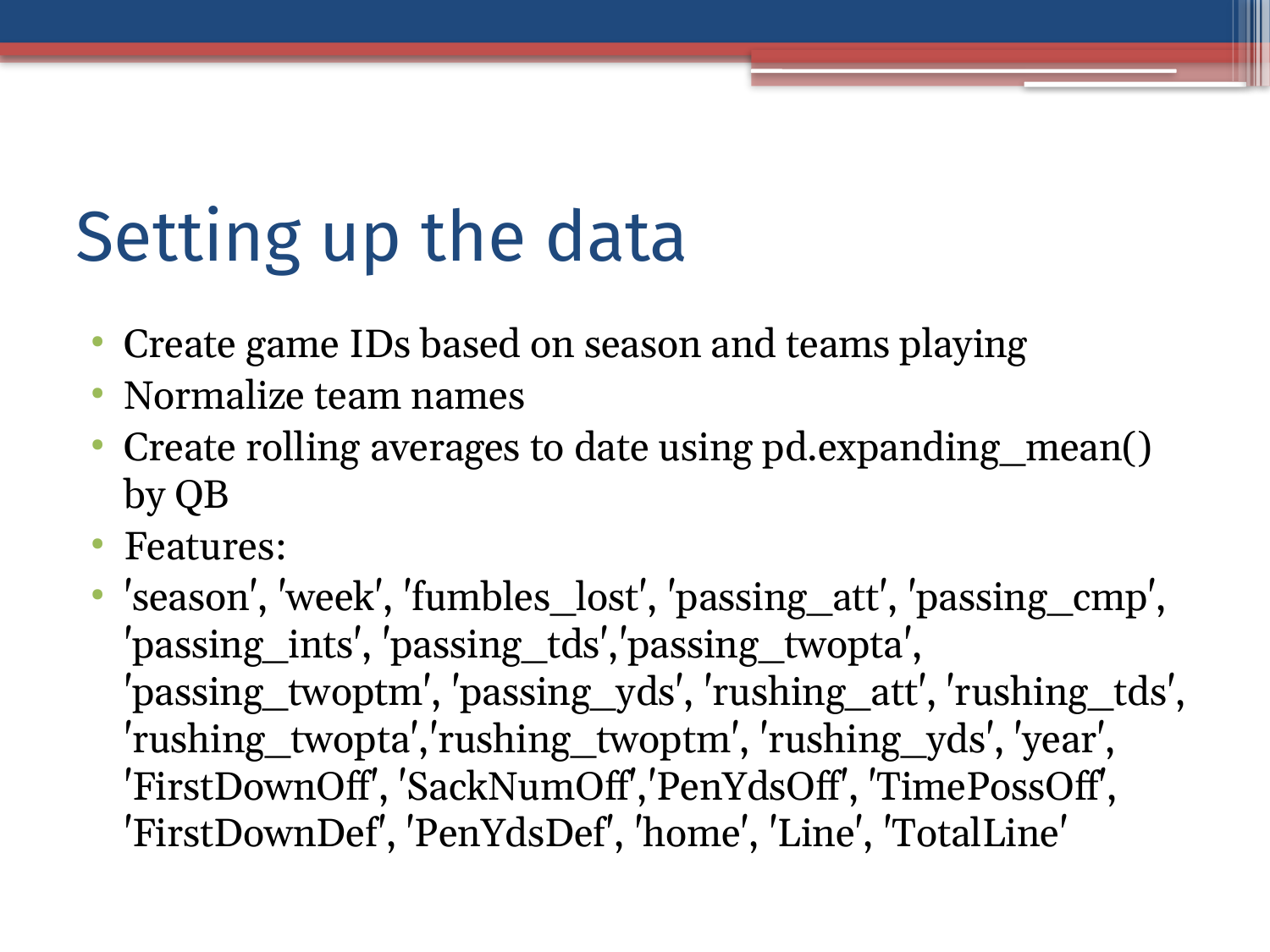

# Setting up the data
Create game IDs based on season and teams playing
Normalize team names
Create rolling averages to date using pd.expanding_mean() by QB
Features:
'season', 'week', 'fumbles_lost', 'passing_att', 'passing_cmp', 'passing_ints', 'passing_tds','passing_twopta', 'passing_twoptm', 'passing_yds', 'rushing_att', 'rushing_tds', 'rushing_twopta','rushing_twoptm', 'rushing_yds', 'year', 'FirstDownOff', 'SackNumOff','PenYdsOff', 'TimePossOff', 'FirstDownDef', 'PenYdsDef', 'home', 'Line', 'TotalLine'